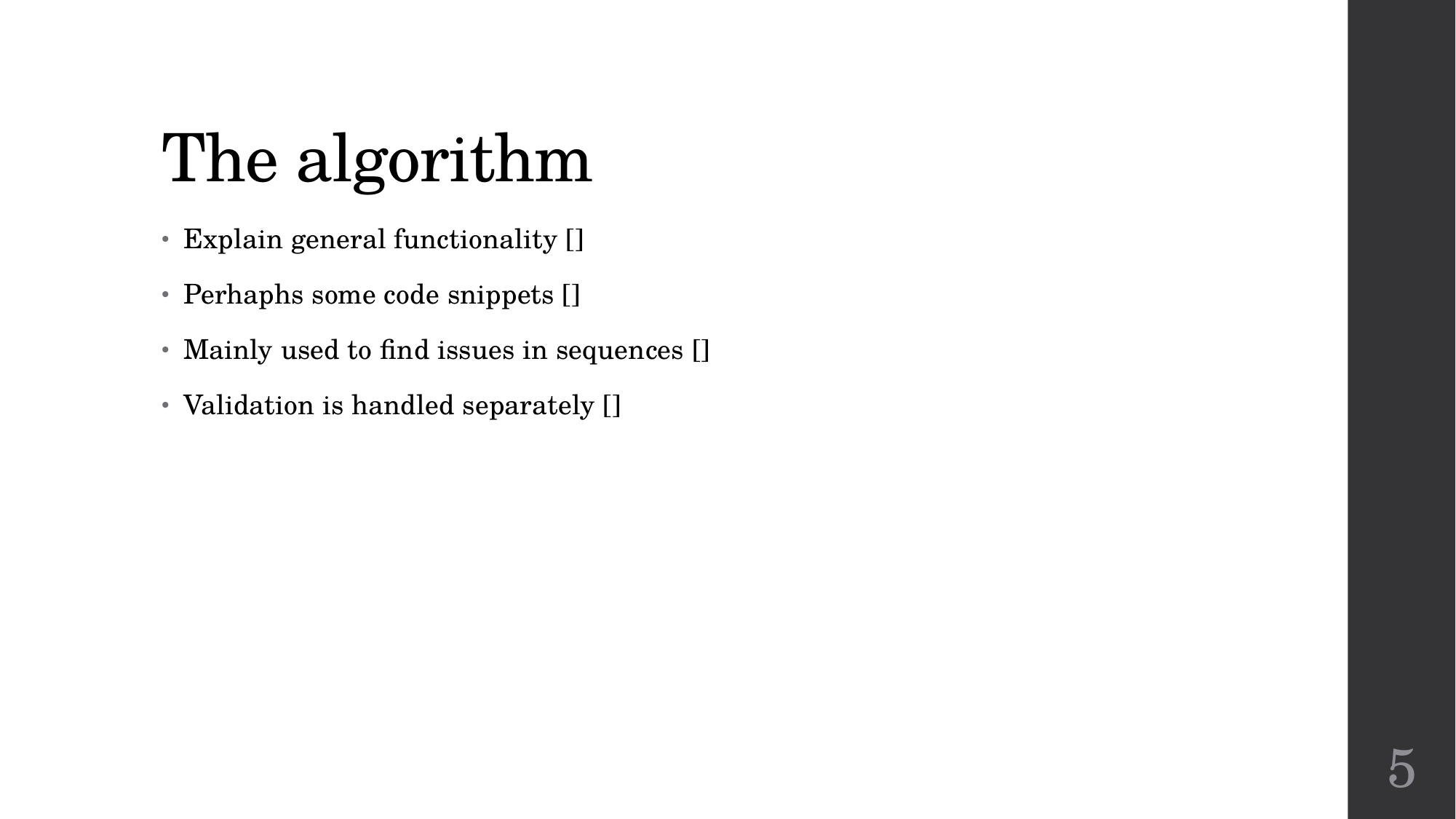

# The algorithm
Explain general functionality []
Perhaphs some code snippets []
Mainly used to find issues in sequences []
Validation is handled separately []
5